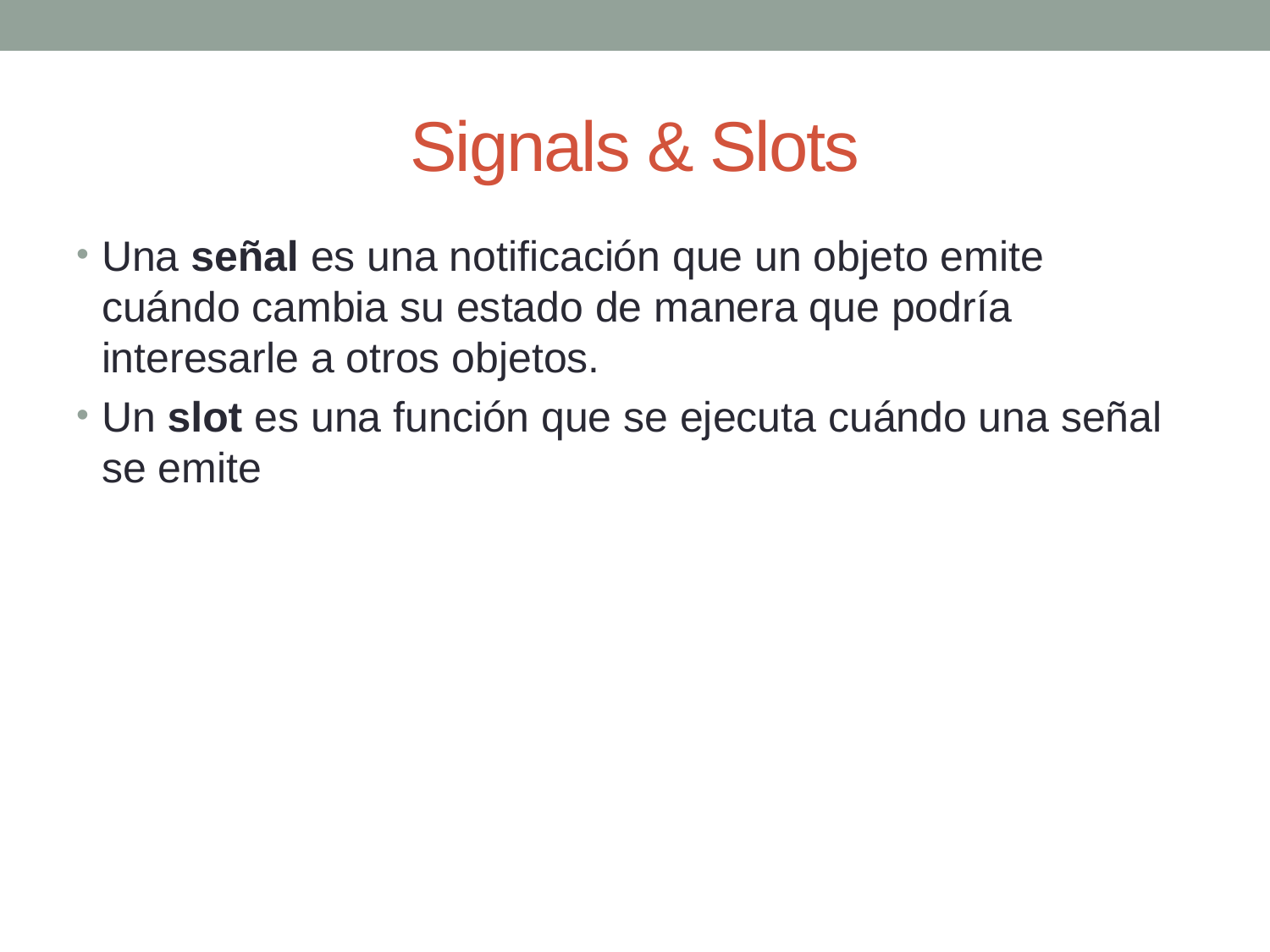

# Signals & Slots
Una señal es una notificación que un objeto emite cuándo cambia su estado de manera que podría interesarle a otros objetos.
Un slot es una función que se ejecuta cuándo una señal se emite